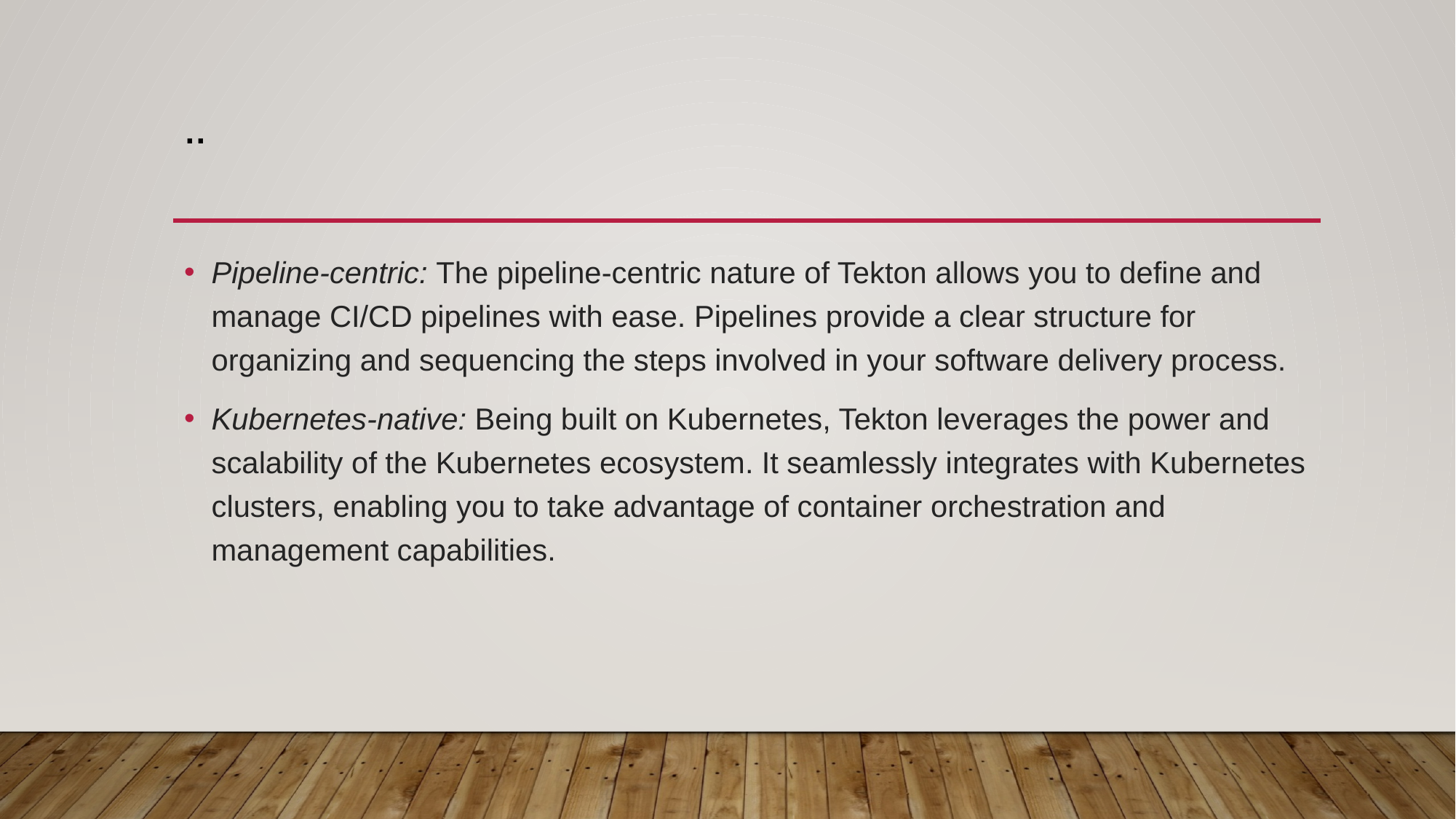

# ..
Pipeline-centric: The pipeline-centric nature of Tekton allows you to define and manage CI/CD pipelines with ease. Pipelines provide a clear structure for organizing and sequencing the steps involved in your software delivery process.
Kubernetes-native: Being built on Kubernetes, Tekton leverages the power and scalability of the Kubernetes ecosystem. It seamlessly integrates with Kubernetes clusters, enabling you to take advantage of container orchestration and management capabilities.